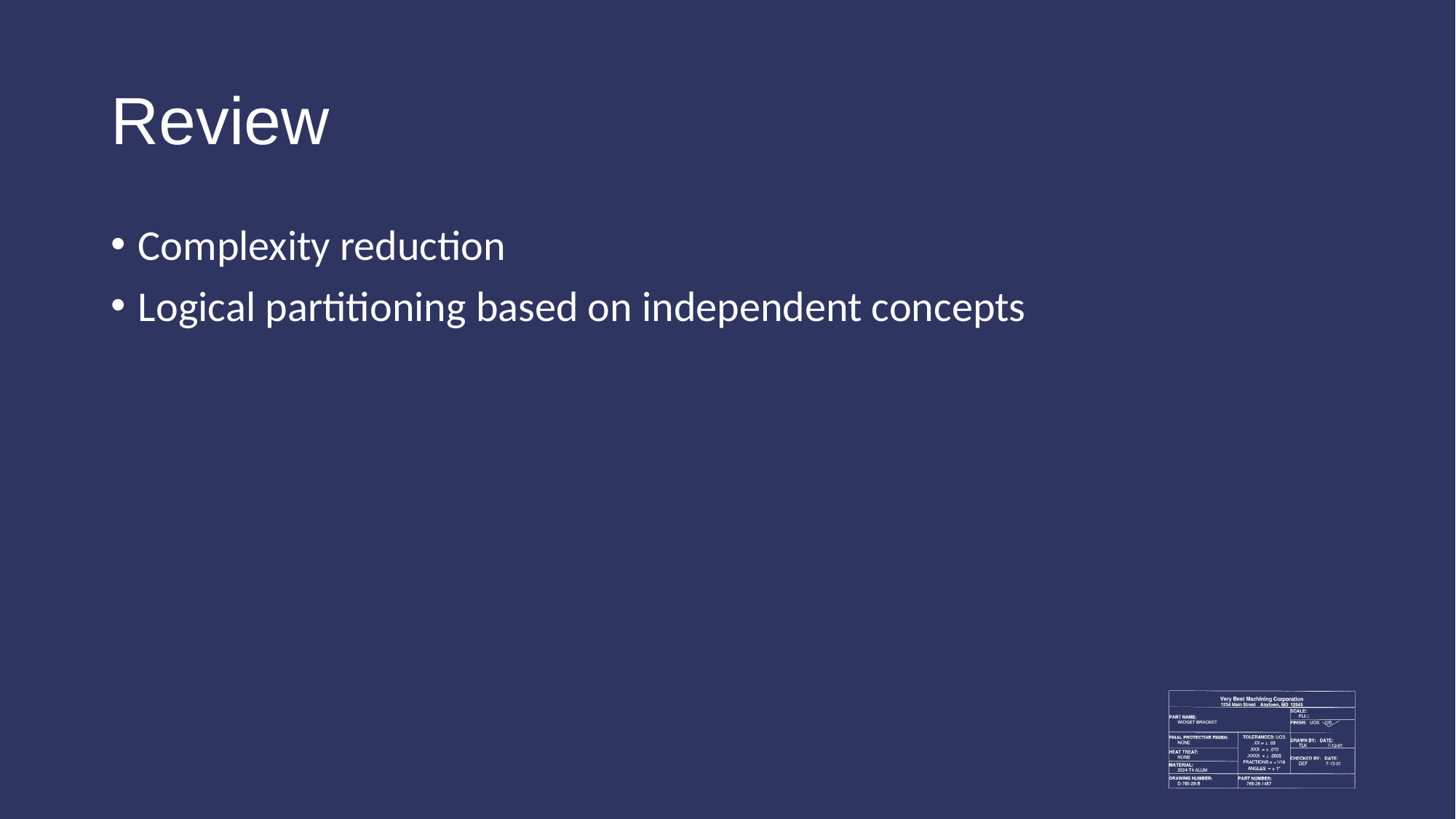

# Review
Complexity reduction
Logical partitioning based on independent concepts